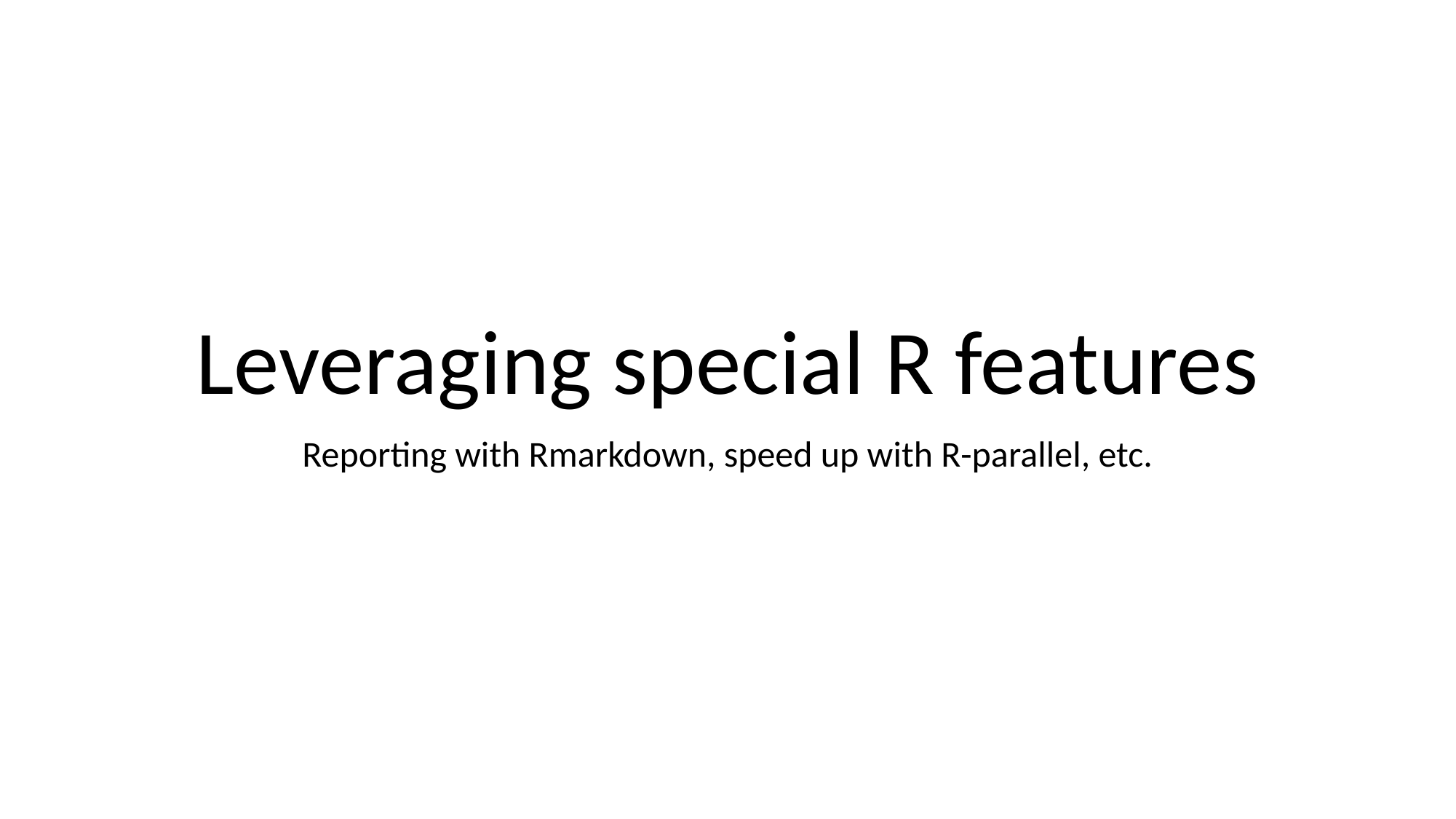

# Leveraging special R features
Reporting with Rmarkdown, speed up with R-parallel, etc.